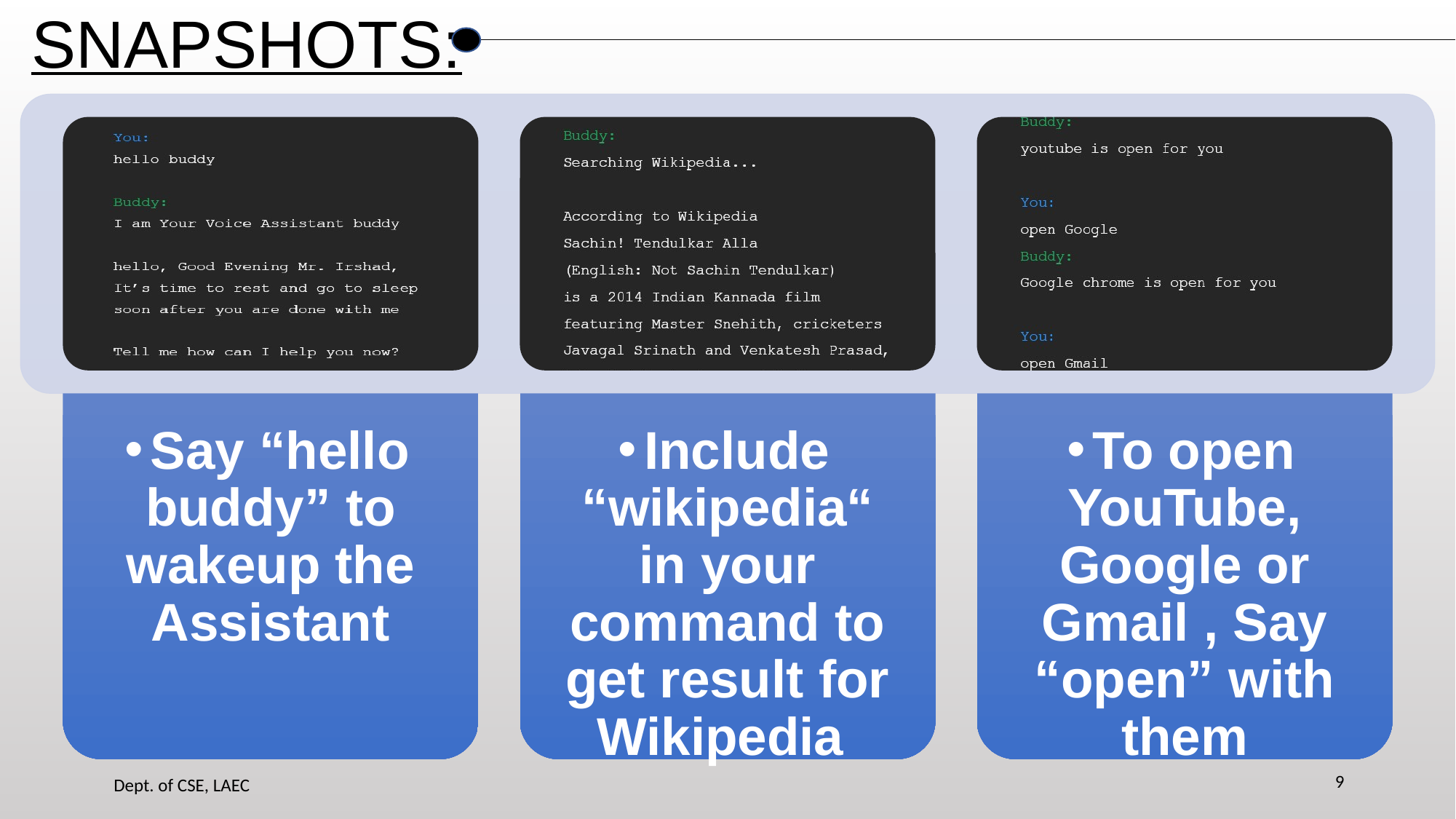

# SNAPSHOTS:

Say “hello buddy” to wakeup the Assistant
Include “wikipedia“ in your command to get result for Wikipedia
To open YouTube, Google or Gmail , Say “open” with them
9
Dept. of CSE, LAEC